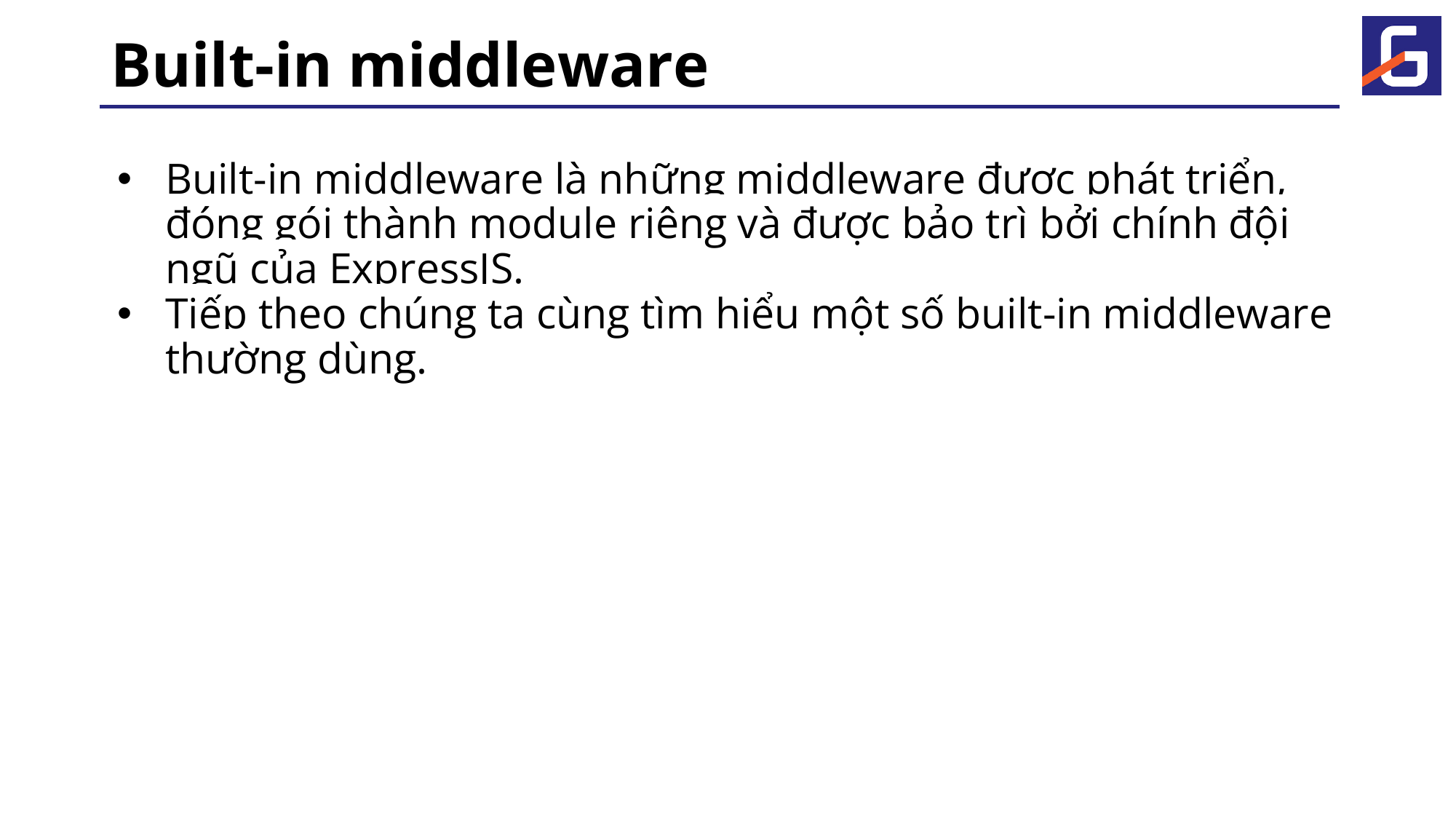

# Built-in middleware
Built-in middleware là những middleware được phát triển, đóng gói thành module riêng và được bảo trì bởi chính đội ngũ của ExpressJS.
Tiếp theo chúng ta cùng tìm hiểu một số built-in middleware thường dùng.